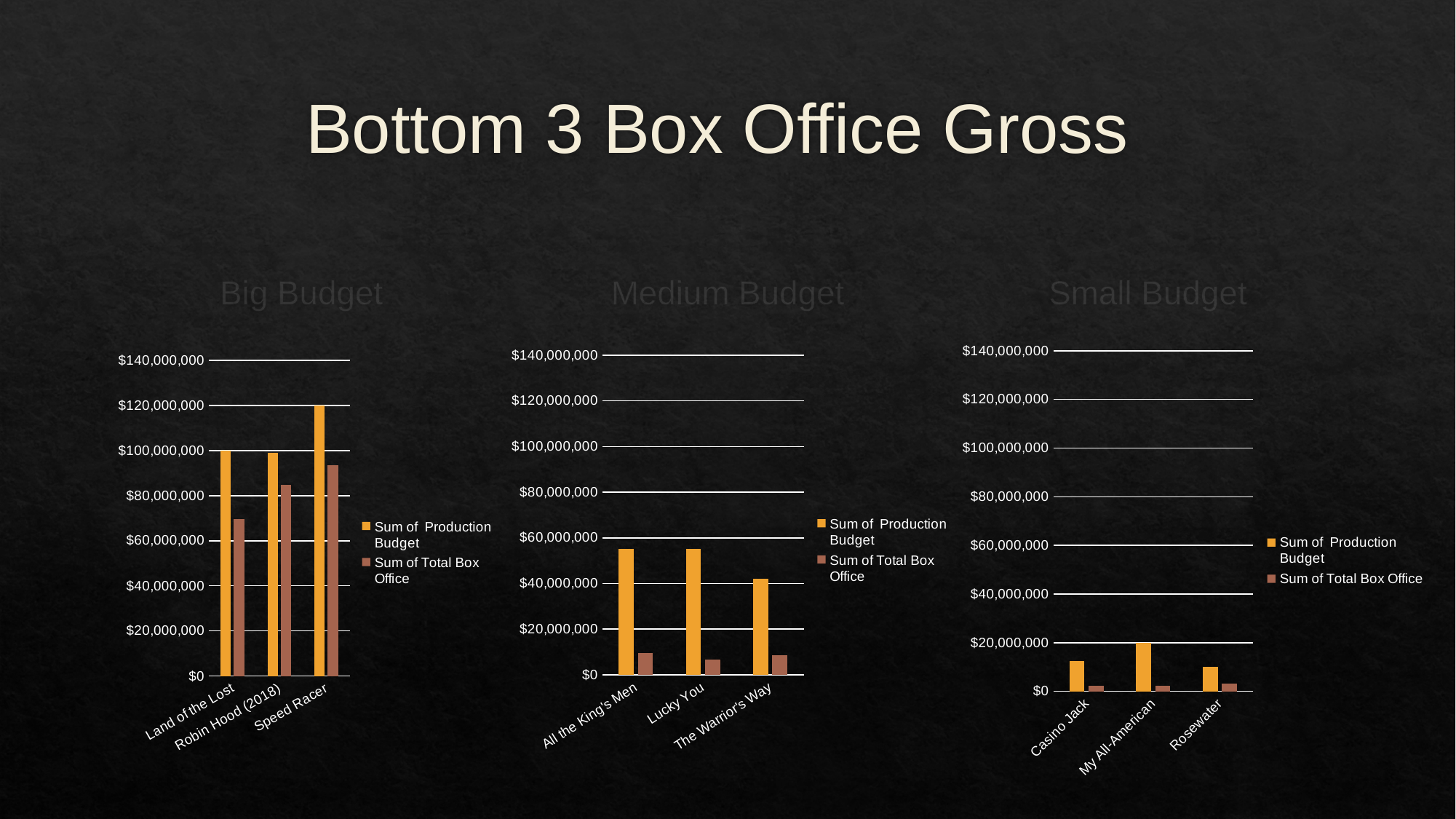

# Bottom 3 Box Office Gross
Medium Budget
Big Budget
Small Budget

### Chart

| Category | Sum of  Production Budget  | Sum of Total Box Office |
|---|---|---|
| Casino Jack | 12500000.0 | 2272186.0 |
| My All-American | 20000000.0 | 2246000.0 |
| Rosewater | 10000000.0 | 3185717.0 |

### Chart

| Category | Sum of  Production Budget  | Sum of Total Box Office |
|---|---|---|
| All the King's Men | 55000000.0 | 9521458.0 |
| Lucky You | 55000000.0 | 6521829.0 |
| The Warrior's Way | 42000000.0 | 8514325.0 |

### Chart

| Category | Sum of  Production Budget  | Sum of Total Box Office |
|---|---|---|
| Land of the Lost | 100000000.0 | 69548641.0 |
| Robin Hood (2018) | 99000000.0 | 84747441.0 |
| Speed Racer | 120000000.0 | 93394462.0 |